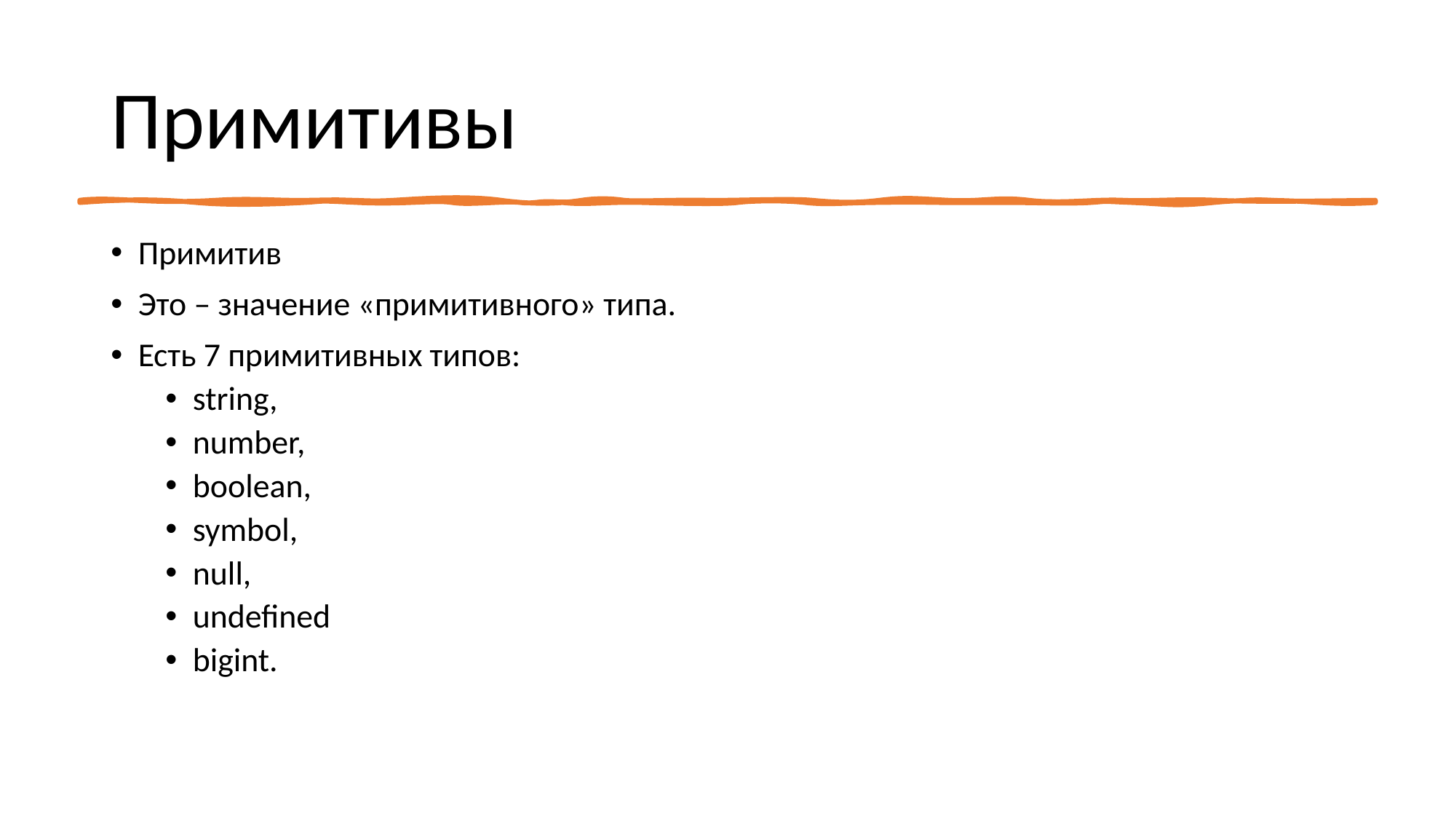

# Примитивы

Примитив
Это – значение «примитивного» типа.
Есть 7 примитивных типов:
string,
number,
boolean,
symbol,
null,
undefined
bigint.